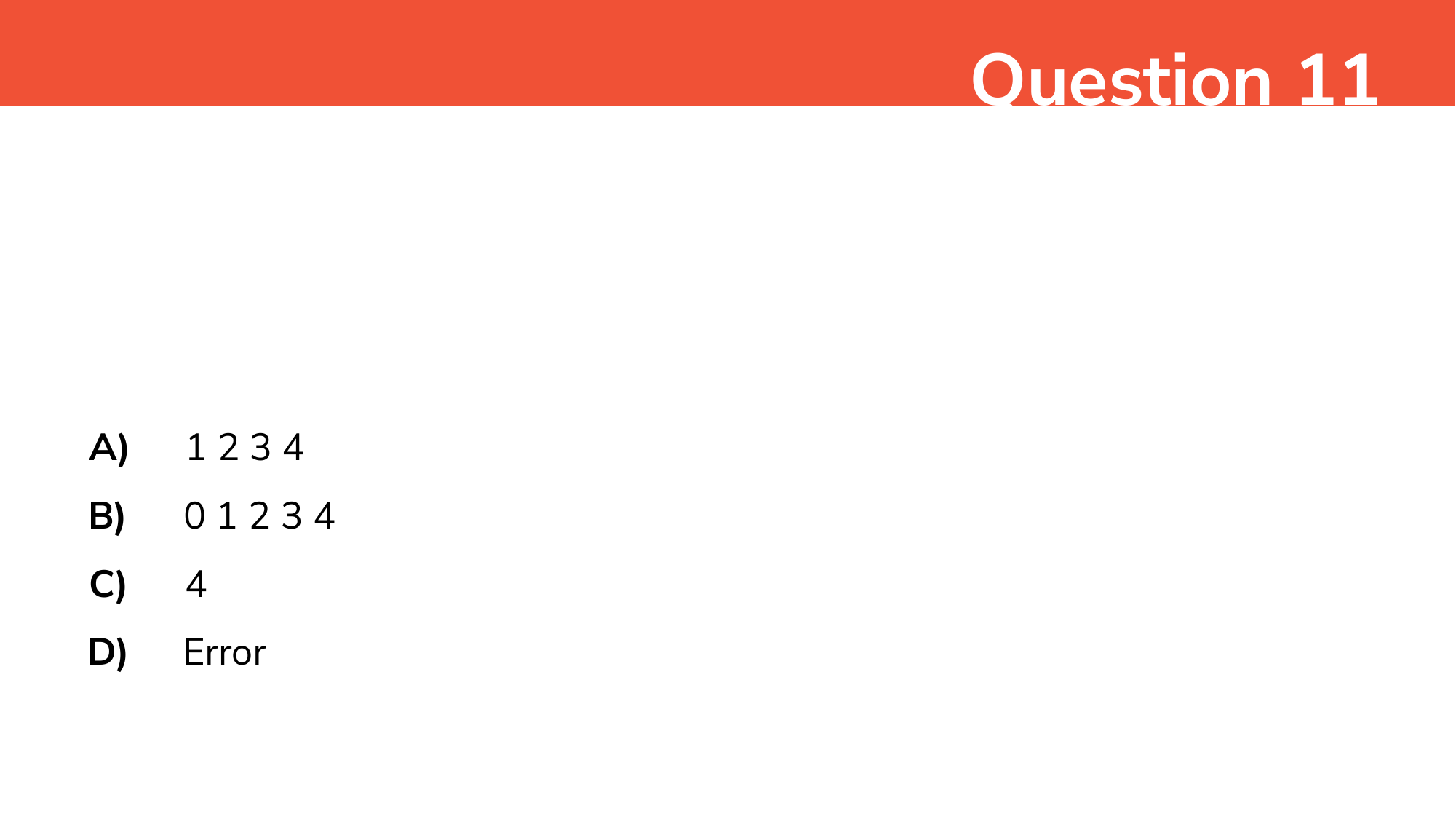

Question 11
A)
1 2 3 4
B)
0 1 2 3 4
C)
4
D)
Error